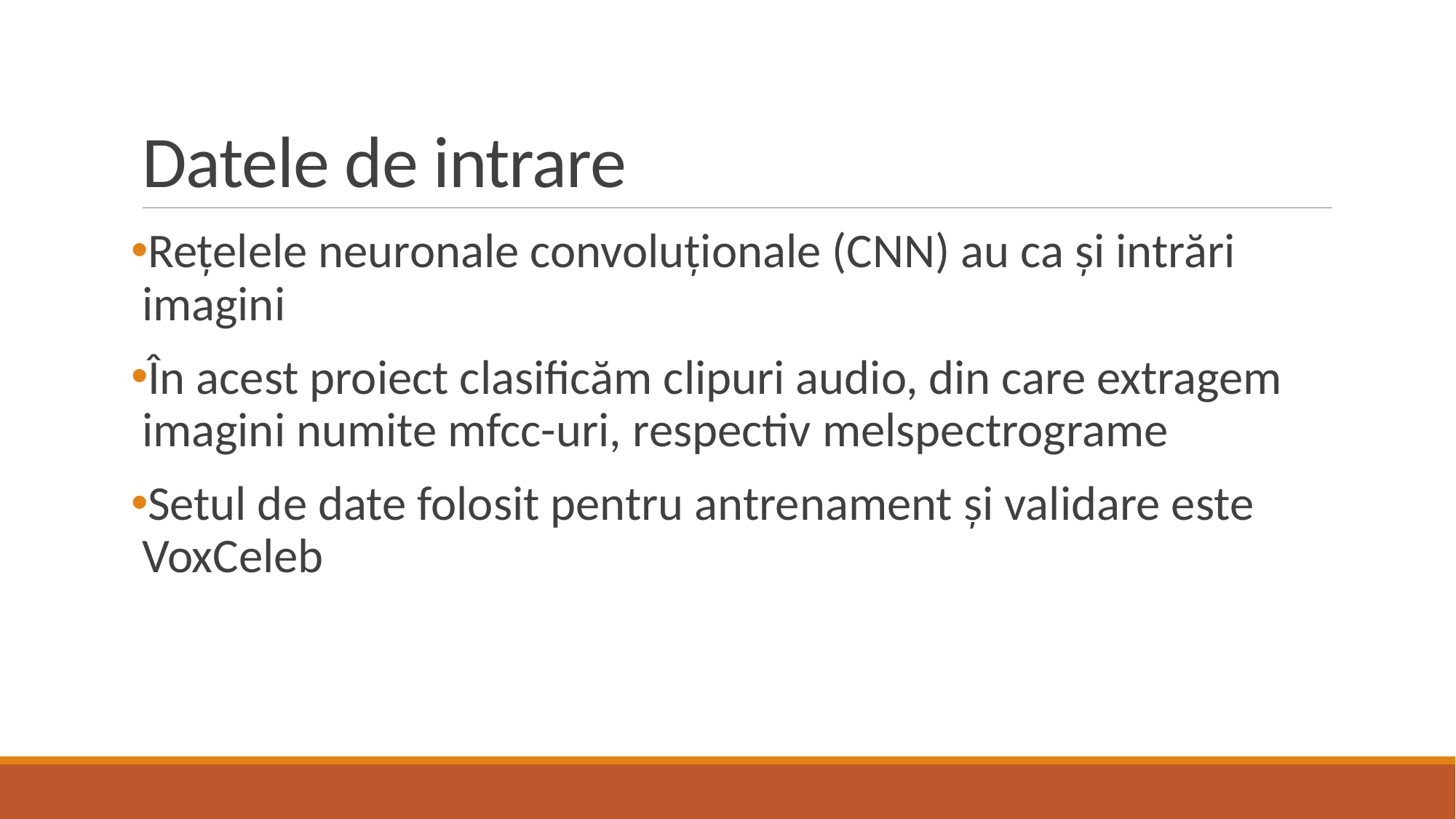

# Datele de intrare
Rețelele neuronale convoluționale (CNN) au ca și intrări imagini
În acest proiect clasificăm clipuri audio, din care extragem imagini numite mfcc-uri, respectiv melspectrograme
Setul de date folosit pentru antrenament și validare este VoxCeleb